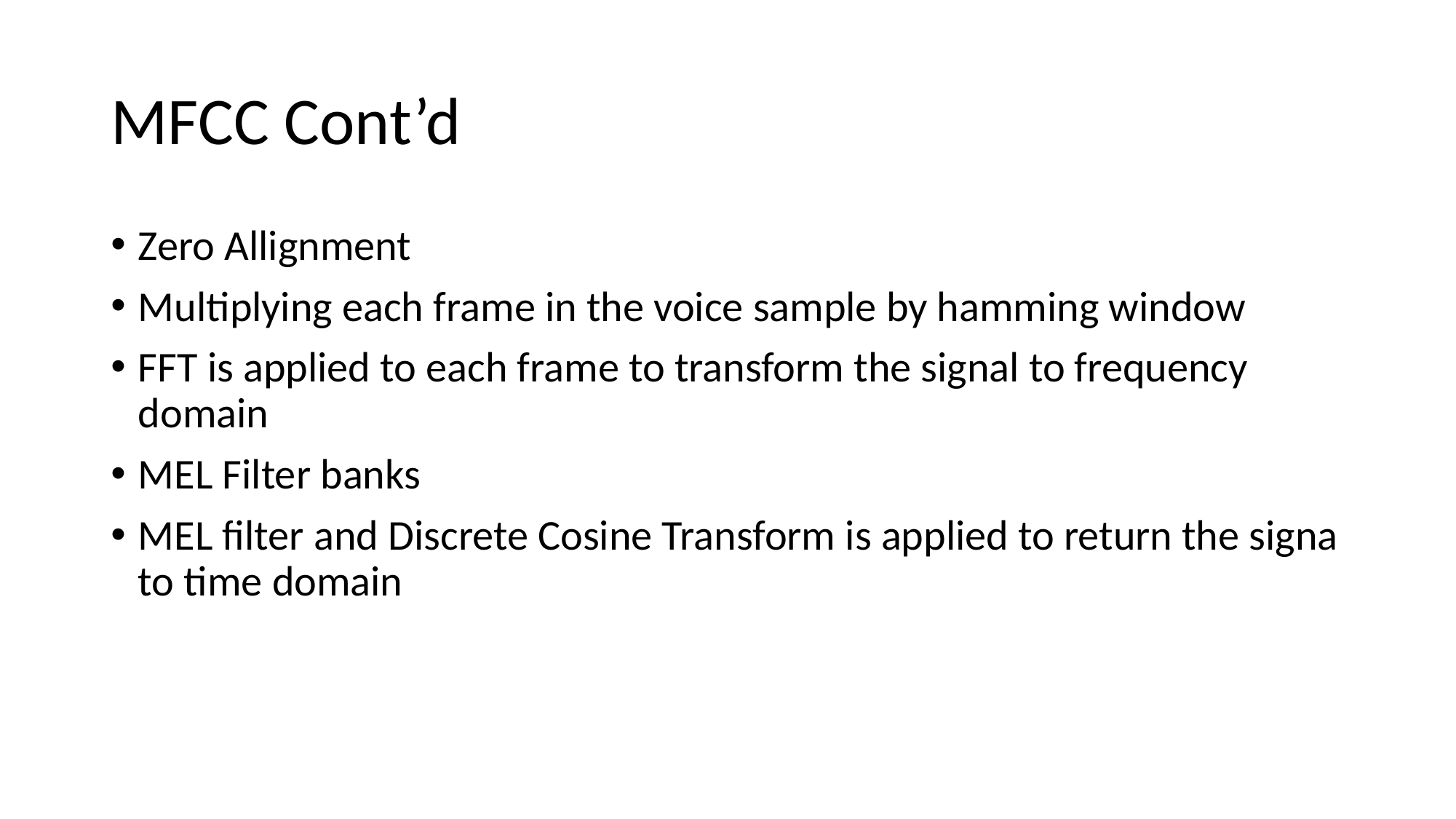

# MFCC Cont’d
Zero Allignment
Multiplying each frame in the voice sample by hamming window
FFT is applied to each frame to transform the signal to frequency domain
MEL Filter banks
MEL filter and Discrete Cosine Transform is applied to return the signa to time domain